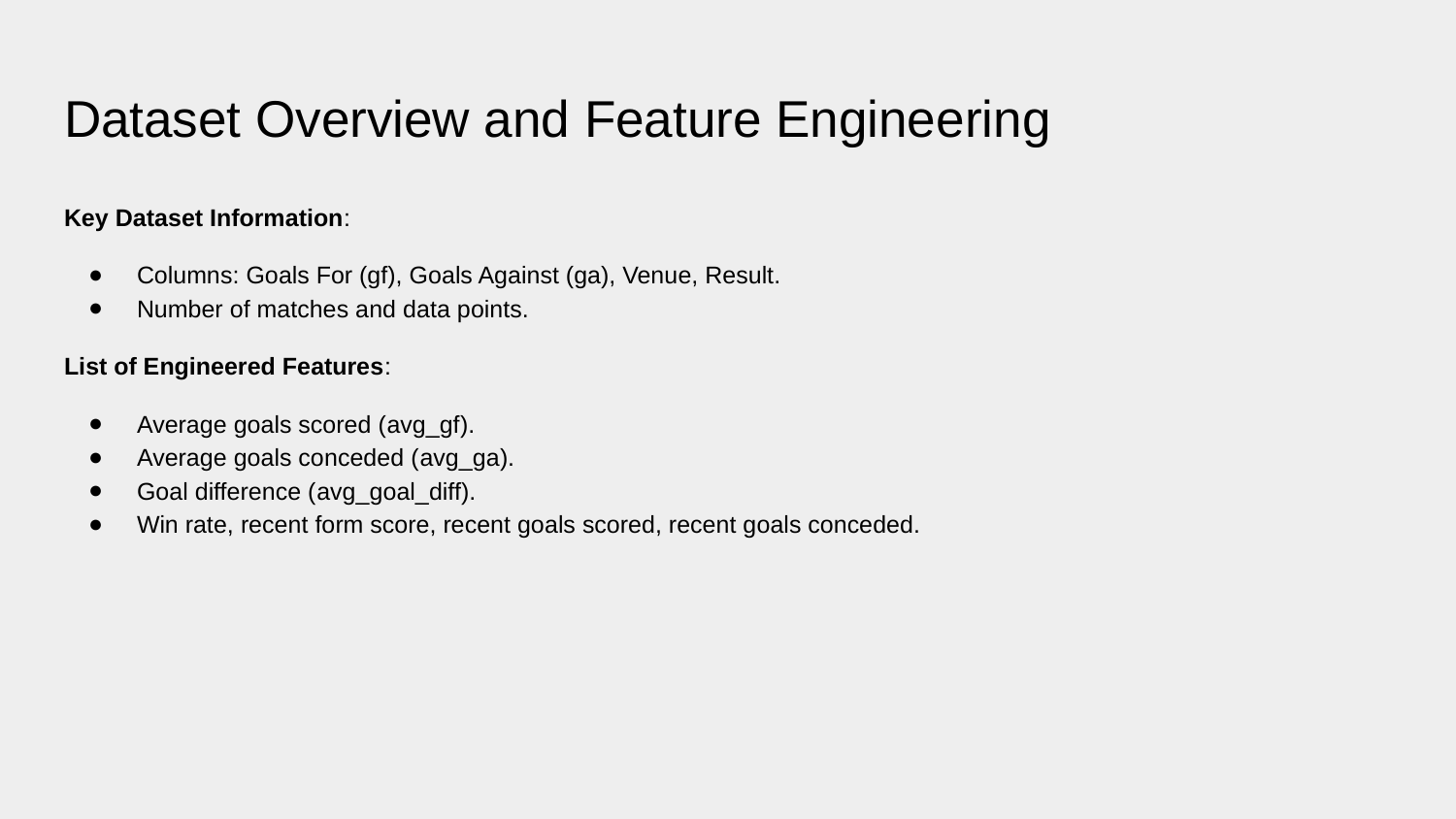

# Dataset Overview and Feature Engineering
Key Dataset Information:
Columns: Goals For (gf), Goals Against (ga), Venue, Result.
Number of matches and data points.
List of Engineered Features:
Average goals scored (avg_gf).
Average goals conceded (avg_ga).
Goal difference (avg_goal_diff).
Win rate, recent form score, recent goals scored, recent goals conceded.